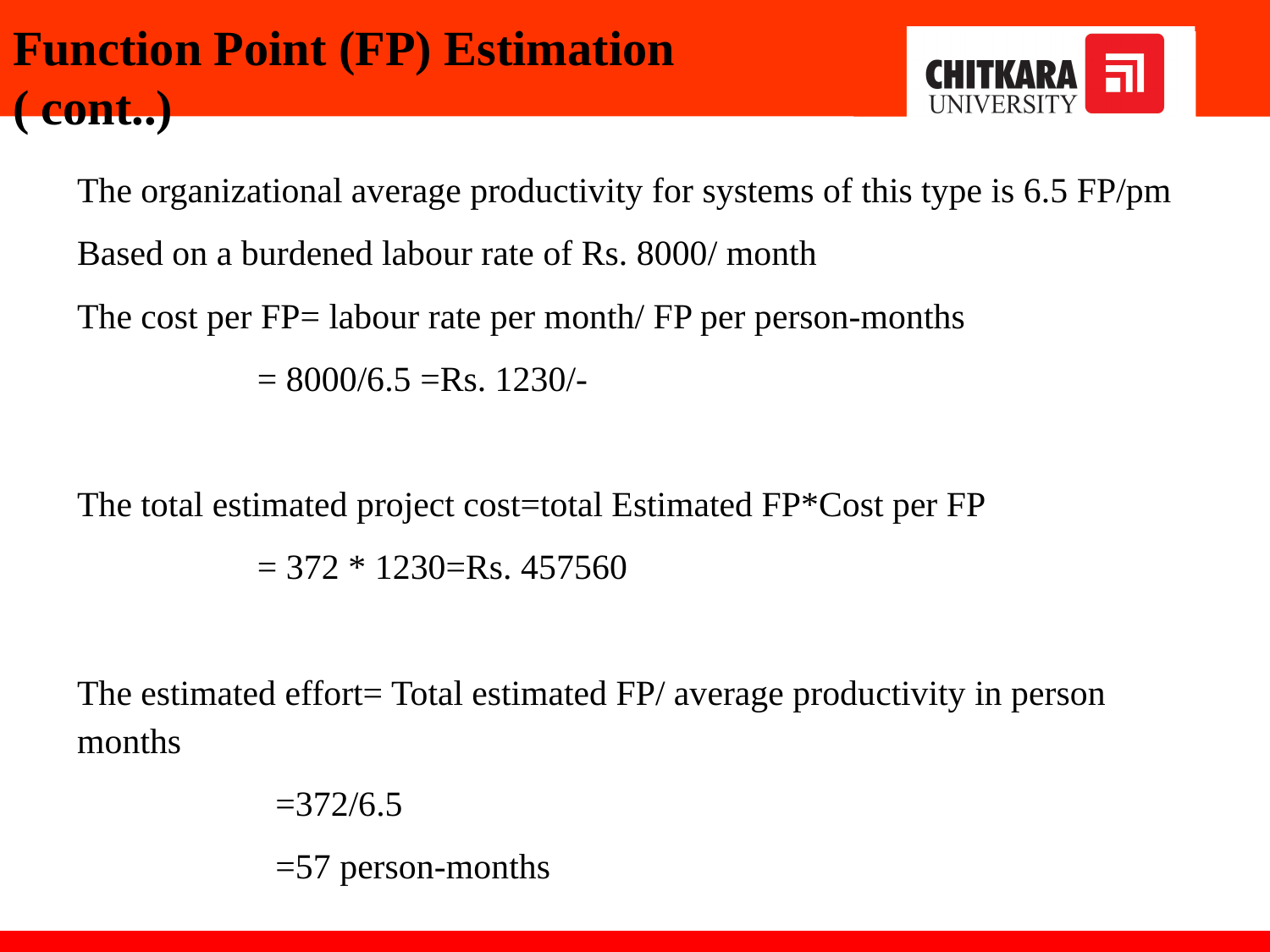

Function Point (FP) Estimation
( cont..)
The organizational average productivity for systems of this type is 6.5 FP/pm
Based on a burdened labour rate of Rs. 8000/ month
The cost per FP= labour rate per month/ FP per person-months
	      = 8000/6.5 =Rs. 1230/-

The total estimated project cost=total Estimated FP*Cost per FP
	      = 372 * 1230=Rs. 457560

The estimated effort= Total estimated FP/ average productivity in person months
=372/6.5
=57 person-months